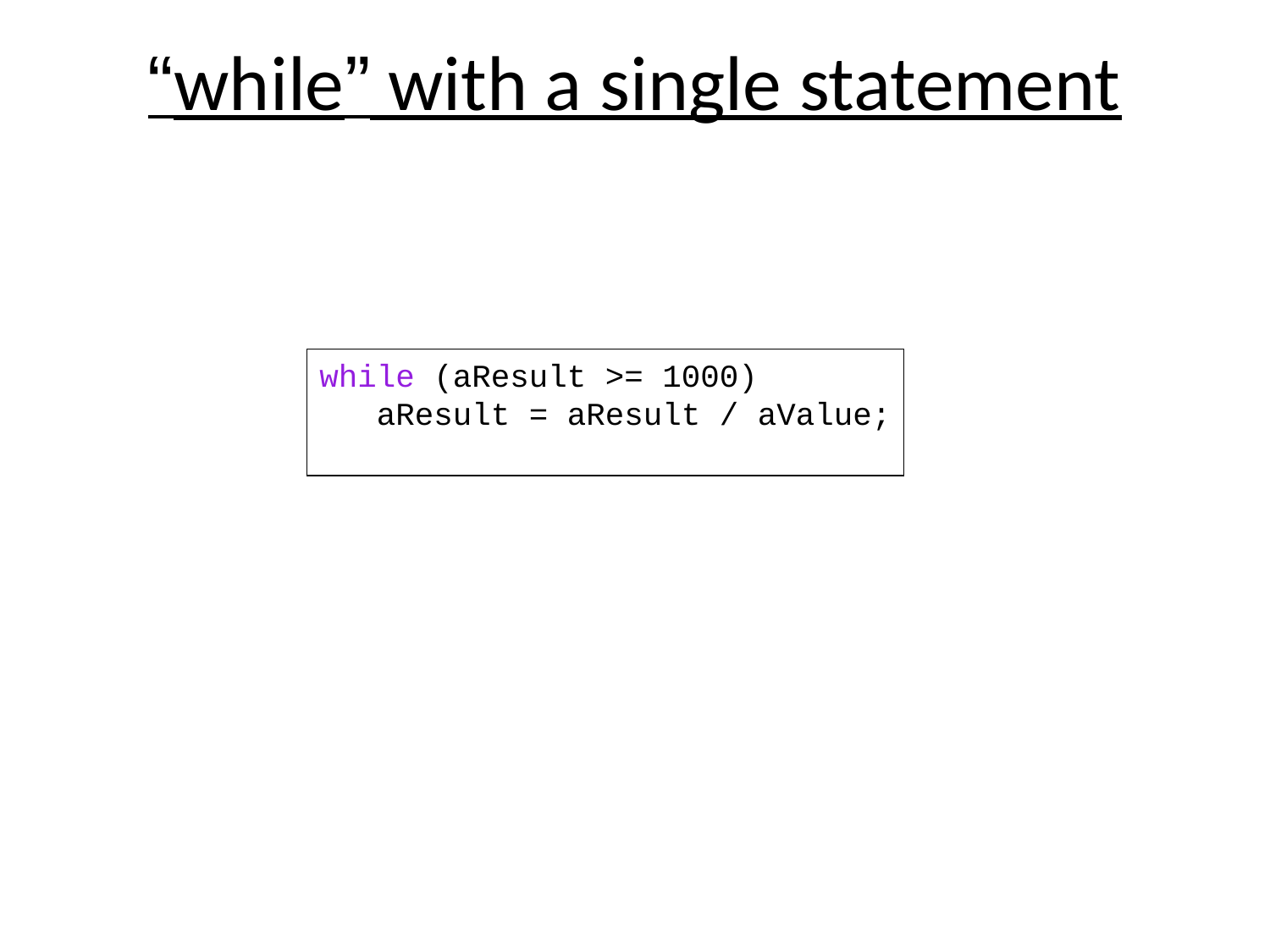

# “while” with a single statement
while (aResult >= 1000)
   aResult = aResult / aValue;